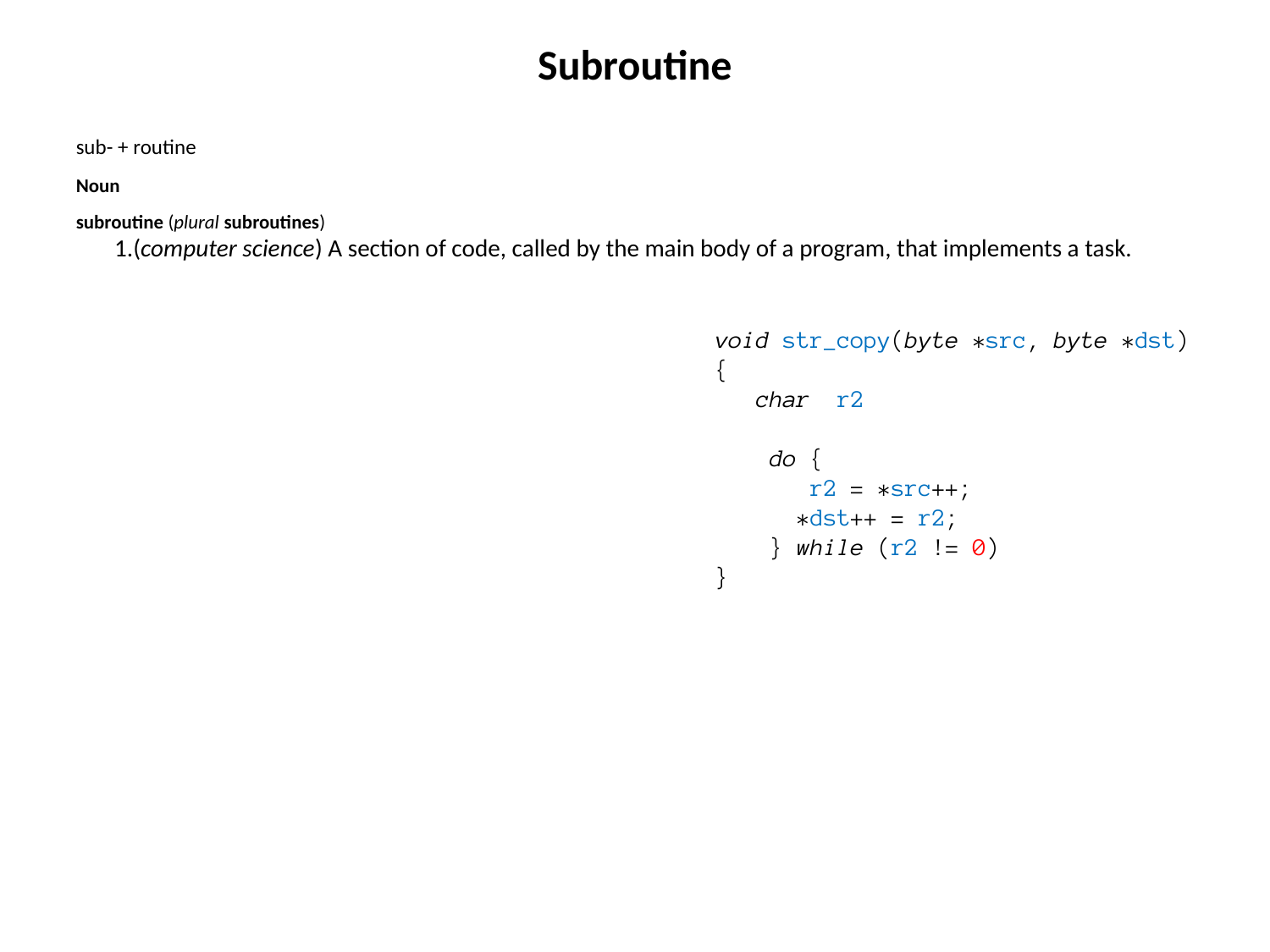

Subroutine
sub- +‎ routine

Noun

subroutine (plural subroutines)
       1.(computer science) A section of code, called by the main body of a program, that implements a task.
void str_copy(byte *src, byte *dst)
{
   char  r2

    do {
       r2 = *src++;
      *dst++ = r2;
    } while (r2 != 0)
}